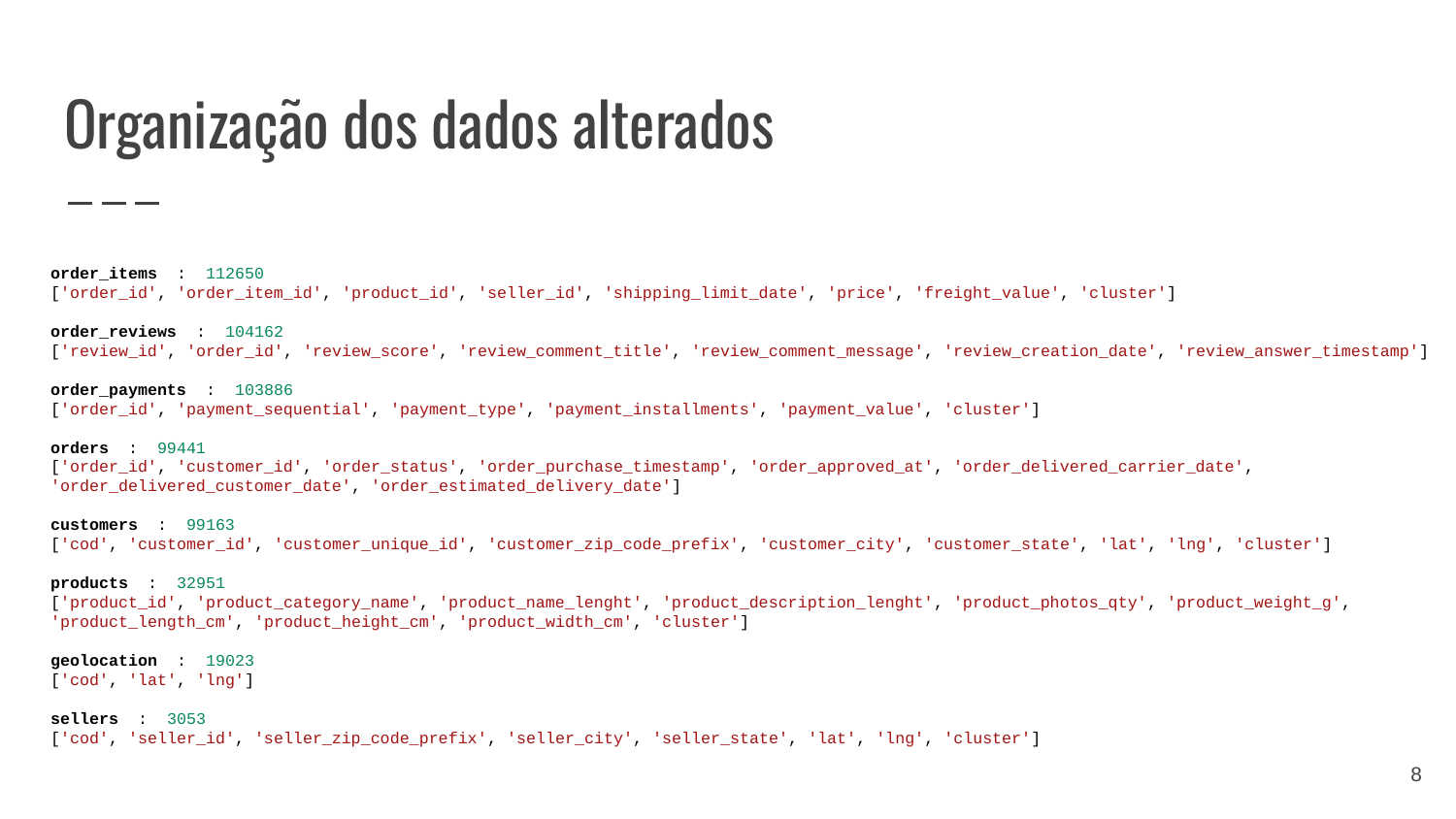

# Organização dos dados alterados
order_items  :  112650
['order_id', 'order_item_id', 'product_id', 'seller_id', 'shipping_limit_date', 'price', 'freight_value', 'cluster']

order_reviews  :  104162
['review_id', 'order_id', 'review_score', 'review_comment_title', 'review_comment_message', 'review_creation_date', 'review_answer_timestamp']

order_payments  :  103886
['order_id', 'payment_sequential', 'payment_type', 'payment_installments', 'payment_value', 'cluster']

orders  :  99441
['order_id', 'customer_id', 'order_status', 'order_purchase_timestamp', 'order_approved_at', 'order_delivered_carrier_date', 'order_delivered_customer_date', 'order_estimated_delivery_date']

customers  :  99163
['cod', 'customer_id', 'customer_unique_id', 'customer_zip_code_prefix', 'customer_city', 'customer_state', 'lat', 'lng', 'cluster']

products  :  32951
['product_id', 'product_category_name', 'product_name_lenght', 'product_description_lenght', 'product_photos_qty', 'product_weight_g', 'product_length_cm', 'product_height_cm', 'product_width_cm', 'cluster']

geolocation  :  19023
['cod', 'lat', 'lng']

sellers  :  3053
['cod', 'seller_id', 'seller_zip_code_prefix', 'seller_city', 'seller_state', 'lat', 'lng', 'cluster']

8